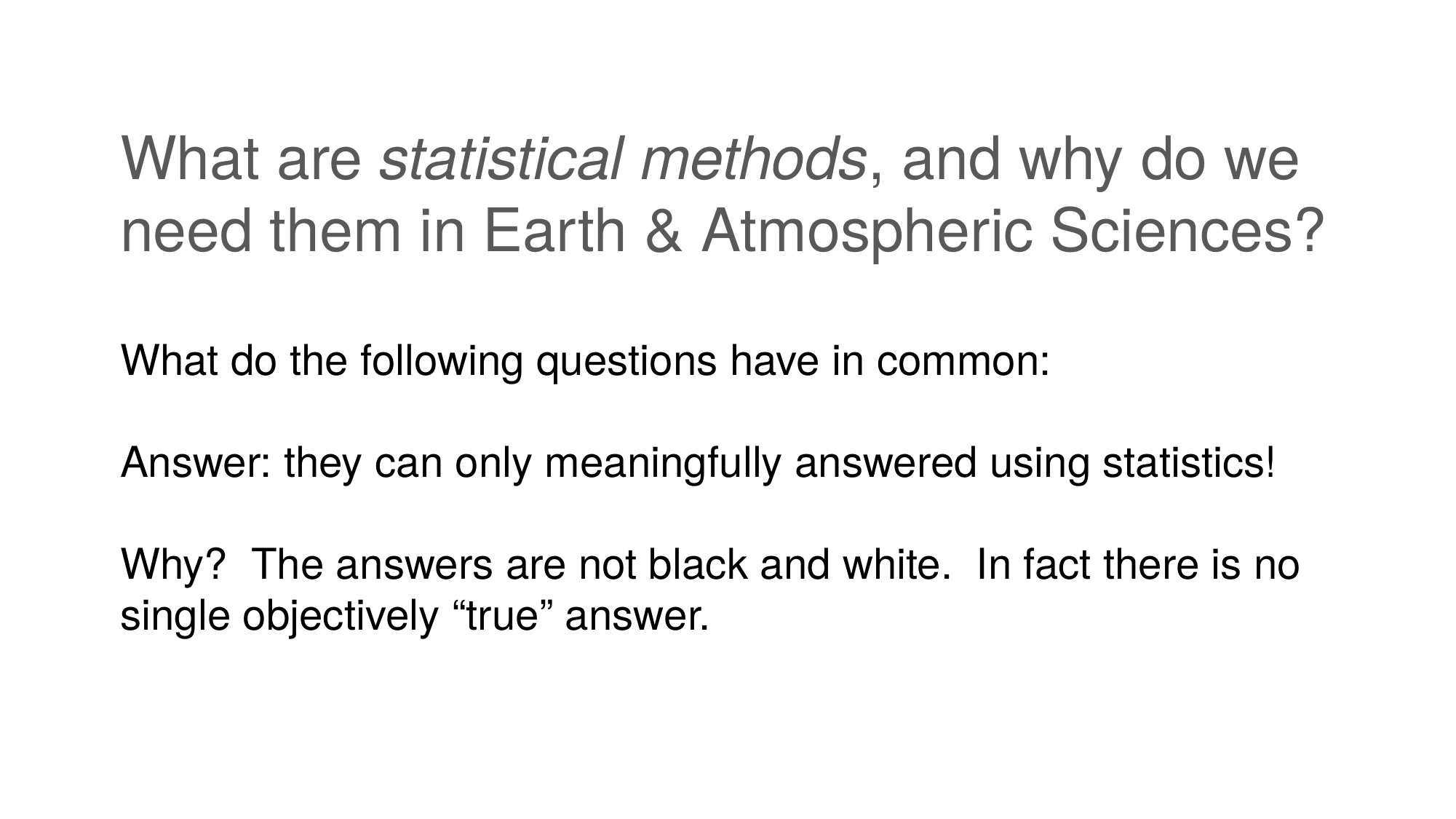

# What are statistical methods, and why do we need them in Earth & Atmospheric Sciences?
What do the following questions have in common:

Answer: they can only meaningfully answered using statistics!

Why?  The answers are not black and white.  In fact there is no single objectively “true” answer.